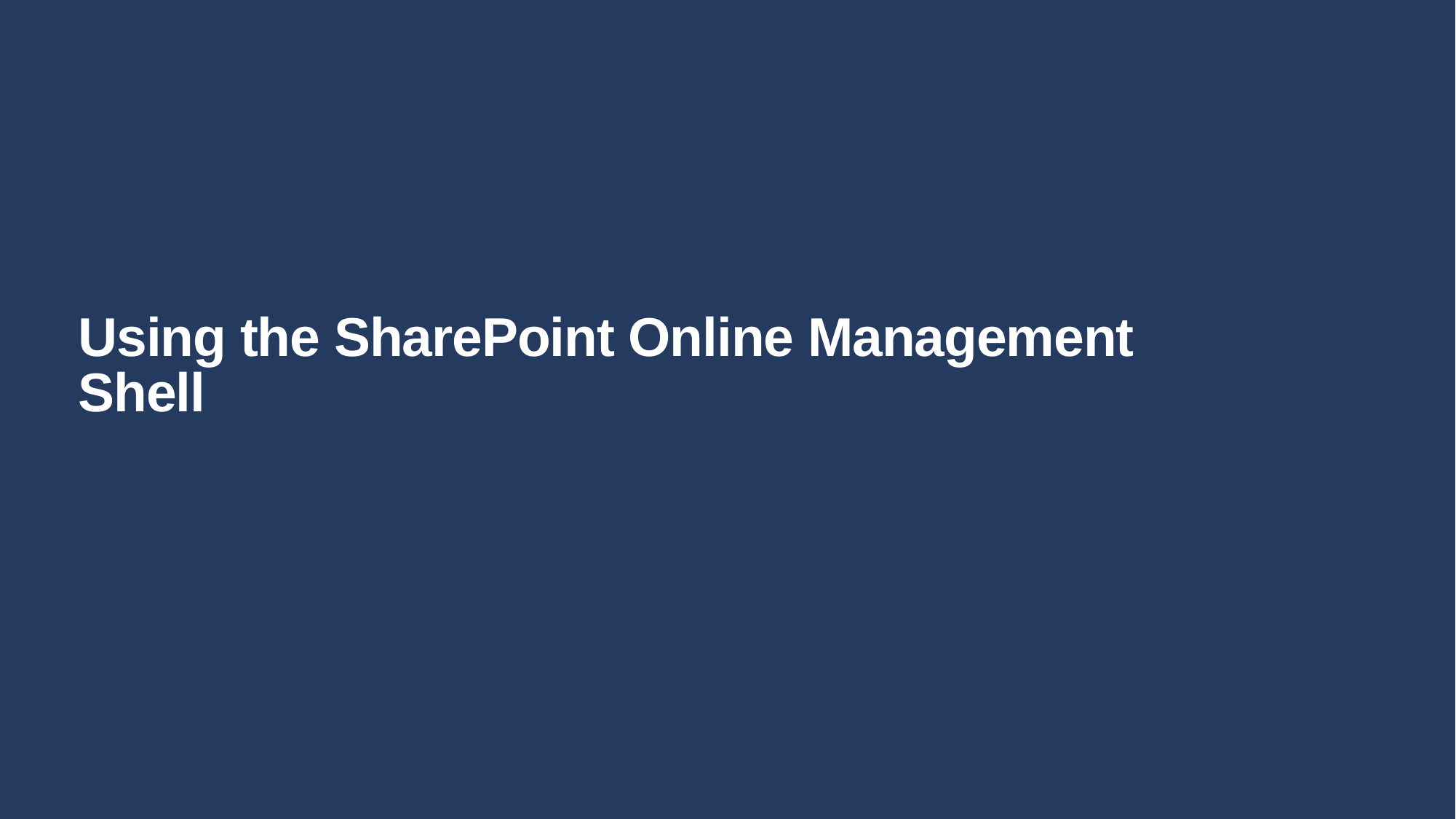

# Using the SharePoint Online Management Shell